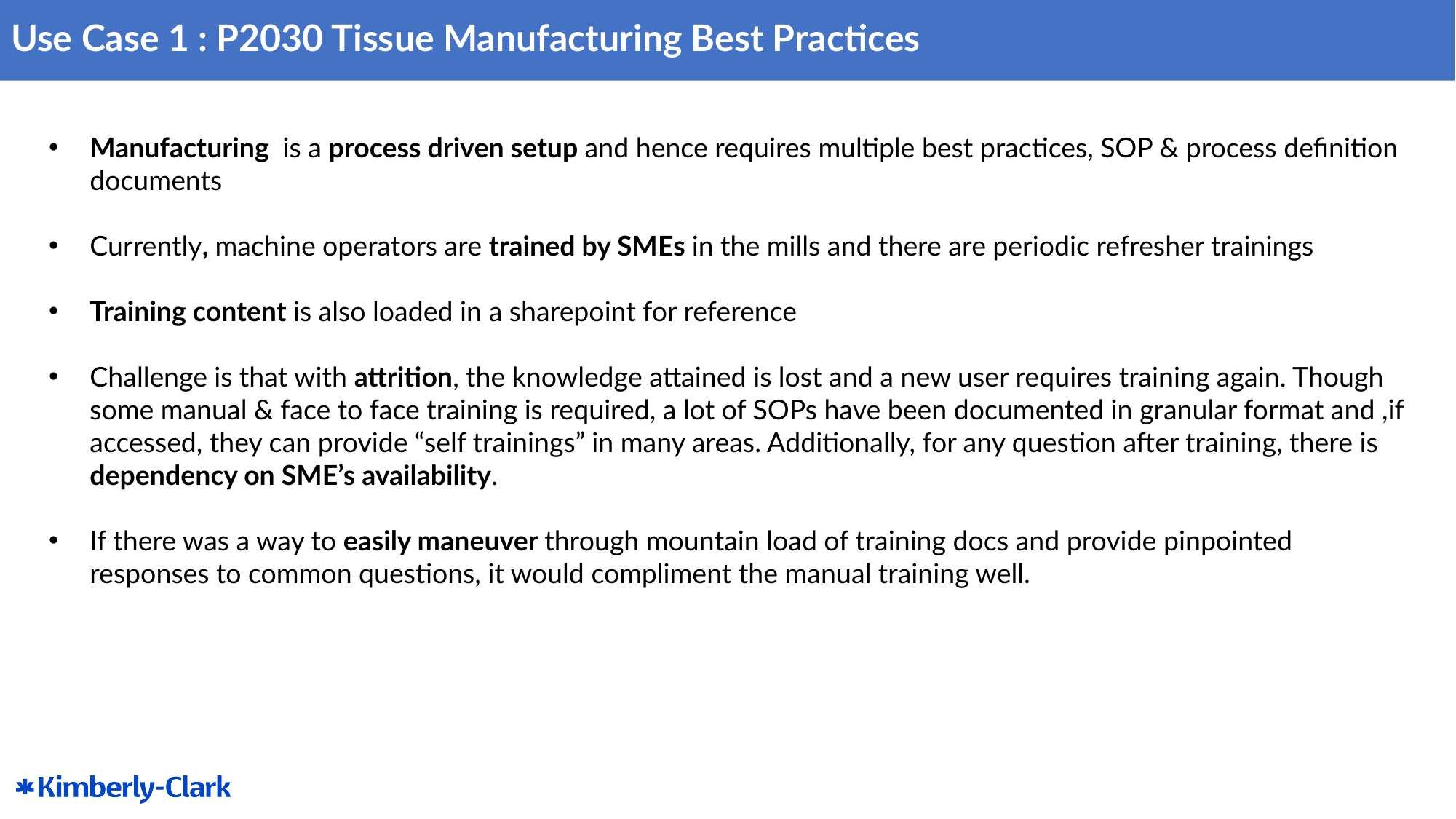

Use Case 1 : P2030 Tissue Manufacturing Best Practices
Manufacturing  is a process driven setup and hence requires multiple best practices, SOP & process definition documents

Currently, machine operators are trained by SMEs in the mills and there are periodic refresher trainings

Training content is also loaded in a sharepoint for reference

Challenge is that with attrition, the knowledge attained is lost and a new user requires training again. Though some manual & face to face training is required, a lot of SOPs have been documented in granular format and ,if accessed, they can provide “self trainings” in many areas. Additionally, for any question after training, there is dependency on SME’s availability.

If there was a way to easily maneuver through mountain load of training docs and provide pinpointed responses to common questions, it would compliment the manual training well.